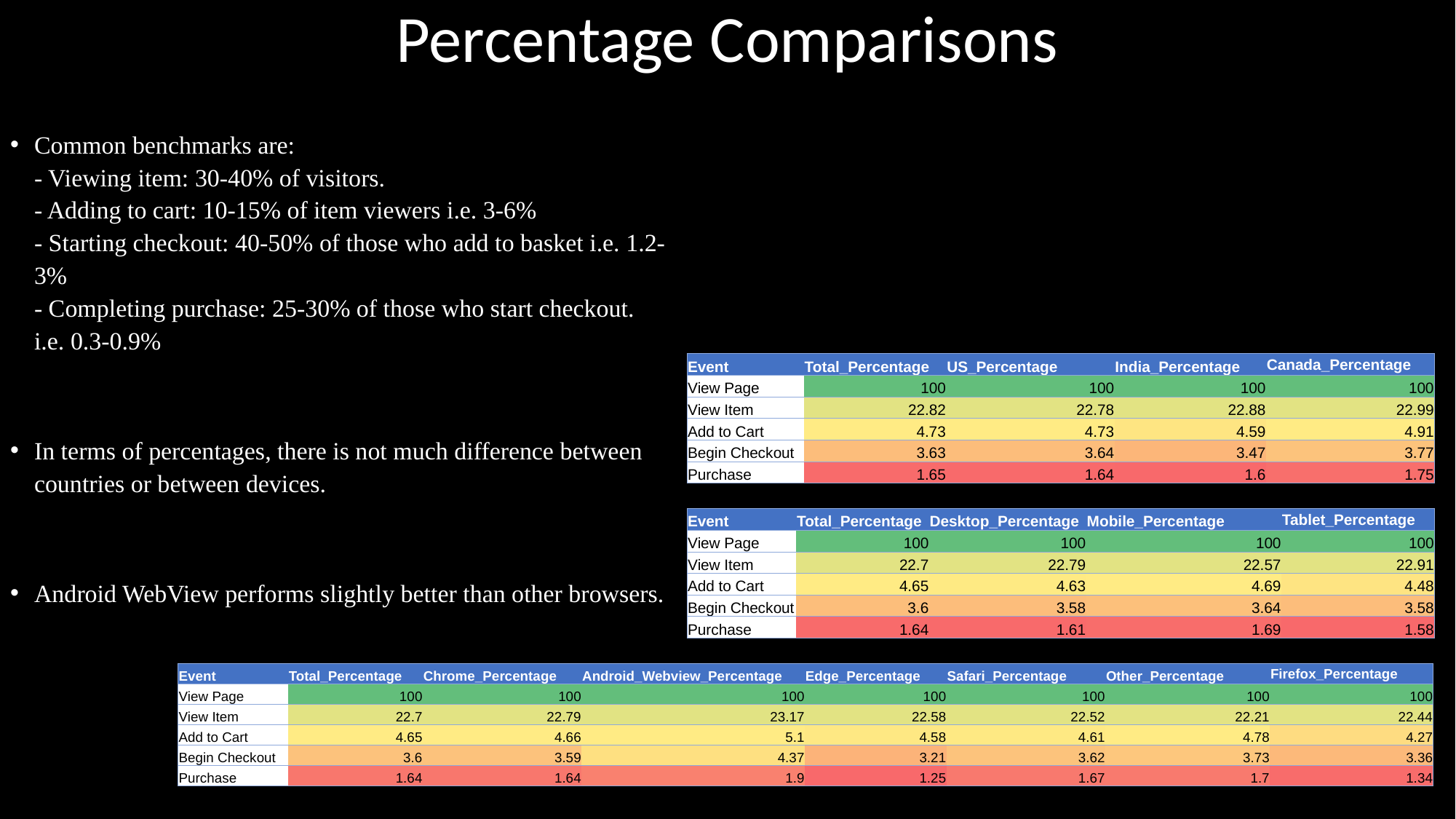

Percentage Comparisons
Common benchmarks are:
- Viewing item: 30-40% of visitors.
- Adding to cart: 10-15% of item viewers i.e. 3-6%
- Starting checkout: 40-50% of those who add to basket i.e. 1.2-3%
- Completing purchase: 25-30% of those who start checkout. i.e. 0.3-0.9%

In terms of percentages, there is not much difference between countries or between devices.

Android WebView performs slightly better than other browsers.
| Event | Total\_Percentage | US\_Percentage | India\_Percentage | Canada\_Percentage |
| --- | --- | --- | --- | --- |
| View Page | 100 | 100 | 100 | 100 |
| View Item | 22.82 | 22.78 | 22.88 | 22.99 |
| Add to Cart | 4.73 | 4.73 | 4.59 | 4.91 |
| Begin Checkout | 3.63 | 3.64 | 3.47 | 3.77 |
| Purchase | 1.65 | 1.64 | 1.6 | 1.75 |
| Event | Total\_Percentage | Desktop\_Percentage | Mobile\_Percentage | Tablet\_Percentage |
| --- | --- | --- | --- | --- |
| View Page | 100 | 100 | 100 | 100 |
| View Item | 22.7 | 22.79 | 22.57 | 22.91 |
| Add to Cart | 4.65 | 4.63 | 4.69 | 4.48 |
| Begin Checkout | 3.6 | 3.58 | 3.64 | 3.58 |
| Purchase | 1.64 | 1.61 | 1.69 | 1.58 |
| Event | Total\_Percentage | Chrome\_Percentage | Android\_Webview\_Percentage | Edge\_Percentage | Safari\_Percentage | Other\_Percentage | Firefox\_Percentage |
| --- | --- | --- | --- | --- | --- | --- | --- |
| View Page | 100 | 100 | 100 | 100 | 100 | 100 | 100 |
| View Item | 22.7 | 22.79 | 23.17 | 22.58 | 22.52 | 22.21 | 22.44 |
| Add to Cart | 4.65 | 4.66 | 5.1 | 4.58 | 4.61 | 4.78 | 4.27 |
| Begin Checkout | 3.6 | 3.59 | 4.37 | 3.21 | 3.62 | 3.73 | 3.36 |
| Purchase | 1.64 | 1.64 | 1.9 | 1.25 | 1.67 | 1.7 | 1.34 |